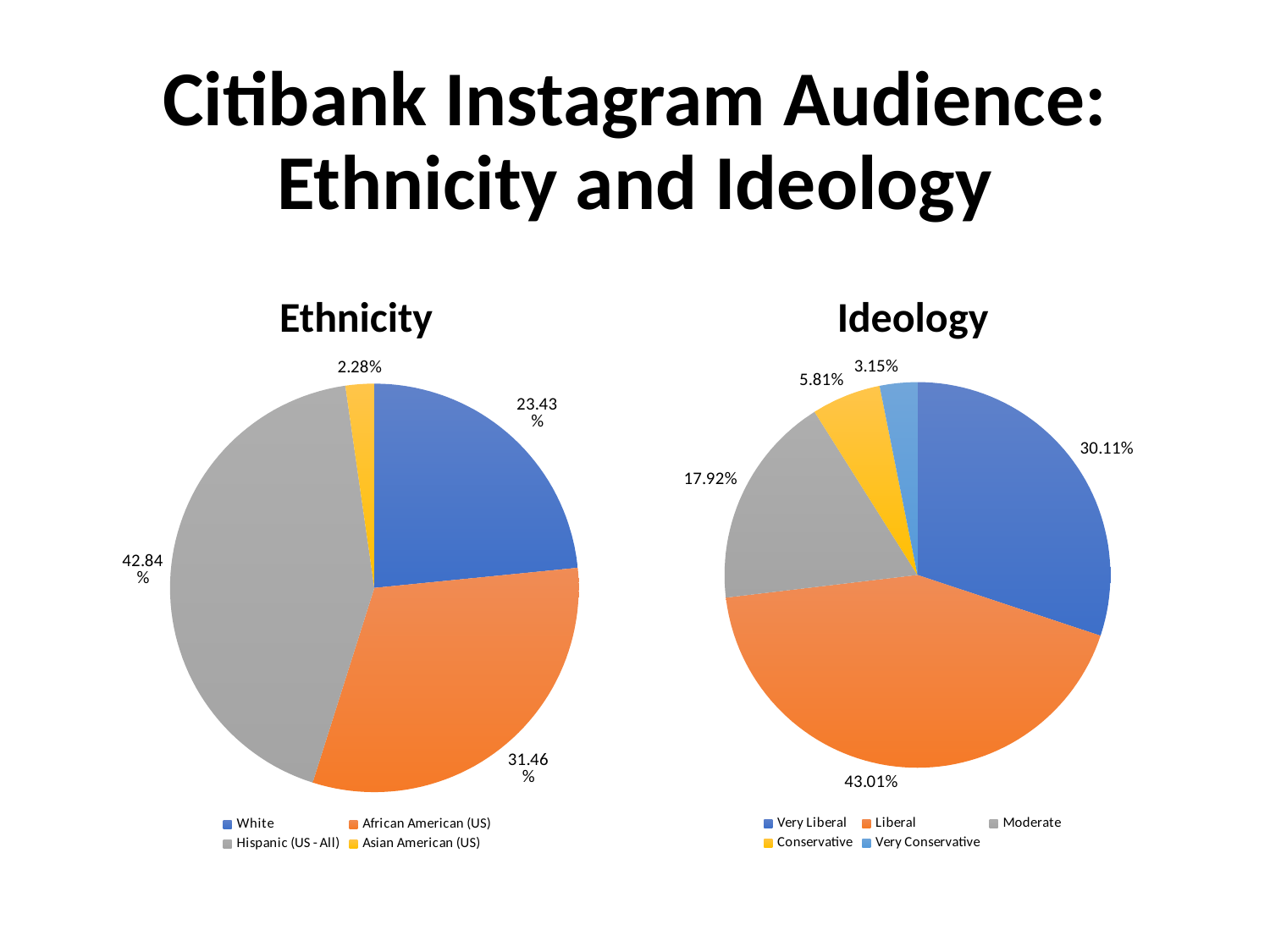

# Citibank Instagram Audience: Ethnicity and Ideology
Ethnicity
Ideology

### Chart

| Category | Ideology |
|---|---|
| Very Liberal | 0.3011 |
| Liberal | 0.4301 |
| Moderate | 0.1792 |
| Conservative | 0.0581 |
| Very Conservative | 0.0315 |

### Chart

| Category | Ethnicity |
|---|---|
| White | 0.234270414993 |
| African American (US) | 0.314591700134 |
| Hispanic (US - All) | 0.428380187416 |
| Asian American (US) | 0.0227576974565 |